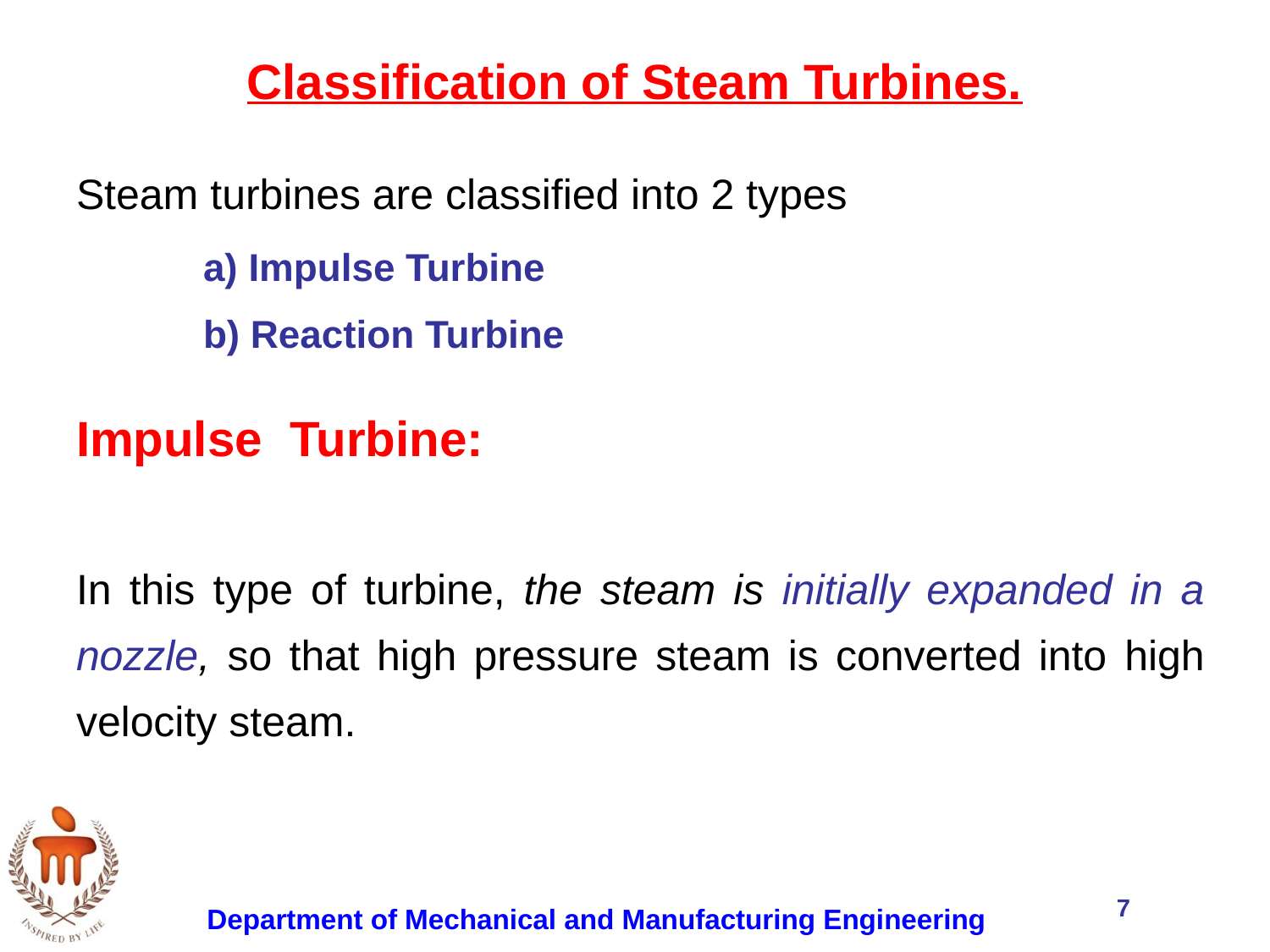

# Classification of Steam Turbines.
Steam turbines are classified into 2 types
	a) Impulse Turbine
	b) Reaction Turbine

Impulse  Turbine:

In this type of turbine, the steam is initially expanded in a nozzle, so that high pressure steam is converted into high velocity steam.
7
Department of Mechanical and Manufacturing Engineering